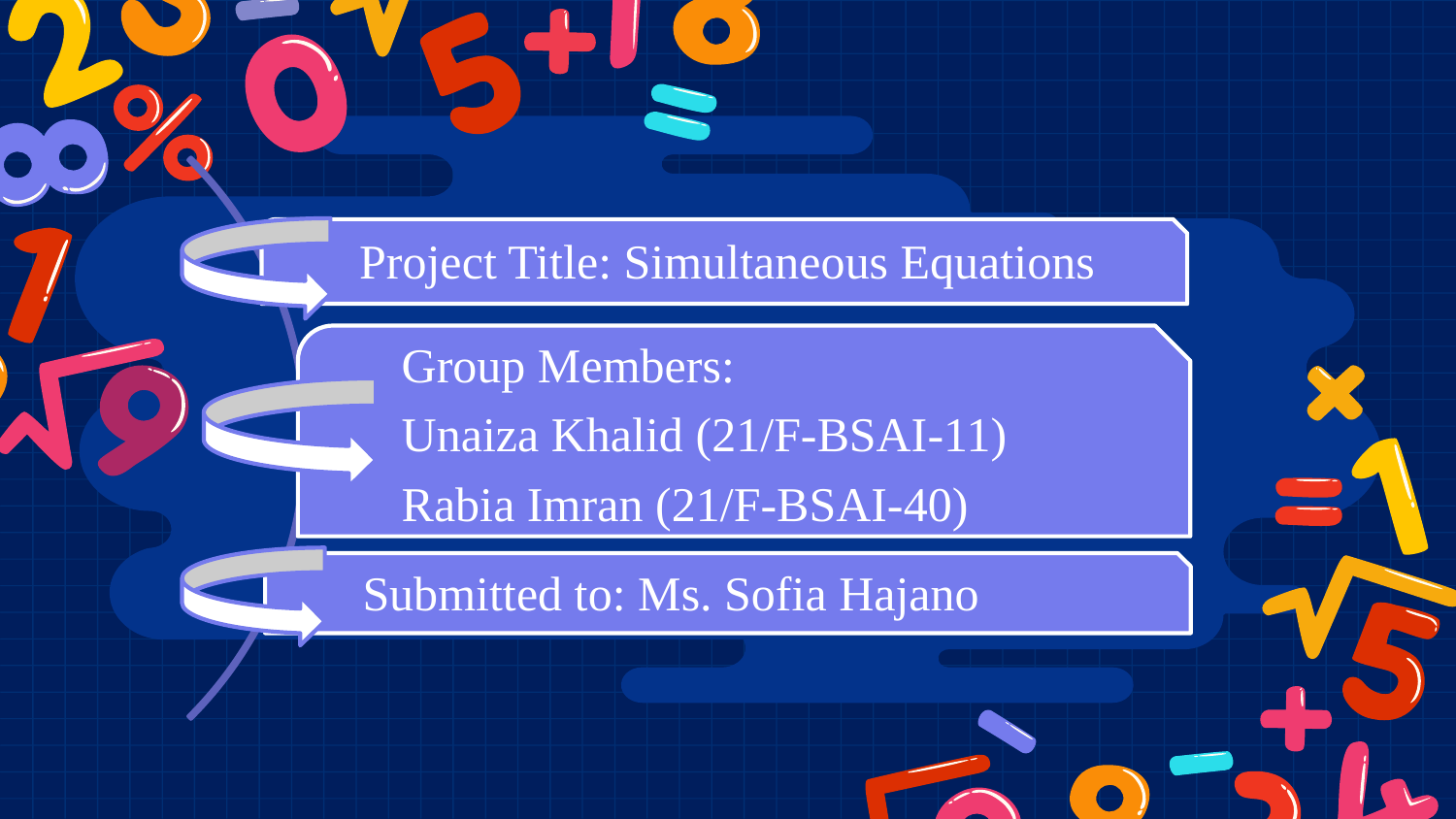

Project Title: Simultaneous Equations
Group Members:
Unaiza Khalid (21/F-BSAI-11)
Rabia Imran (21/F-BSAI-40)
Submitted to: Ms. Sofia Hajano